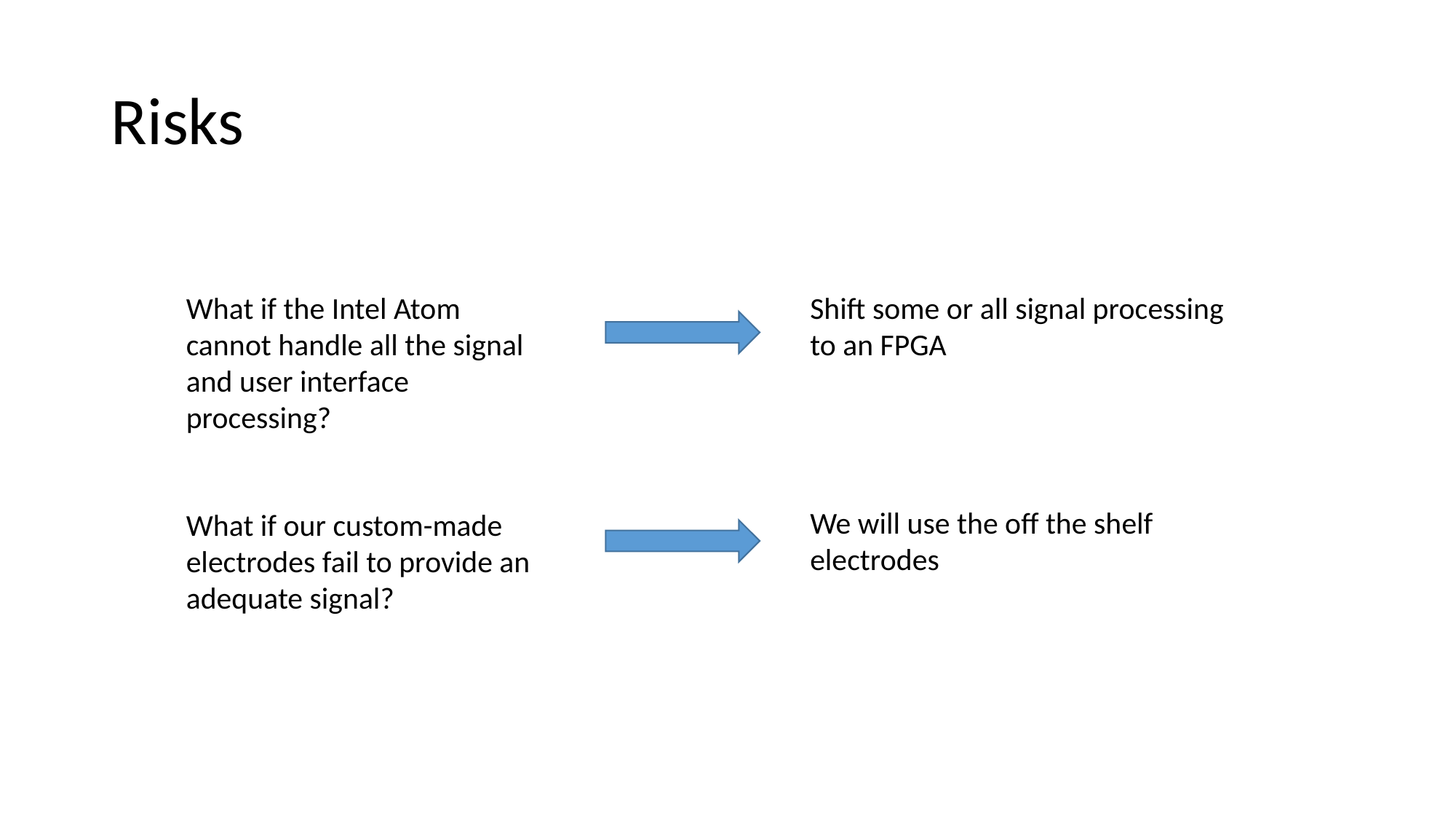

# Risks
What if the Intel Atom cannot handle all the signal and user interface processing?
Shift some or all signal processing
to an FPGA

We will use the off the shelf electrodes
What if our custom-made electrodes fail to provide an adequate signal?